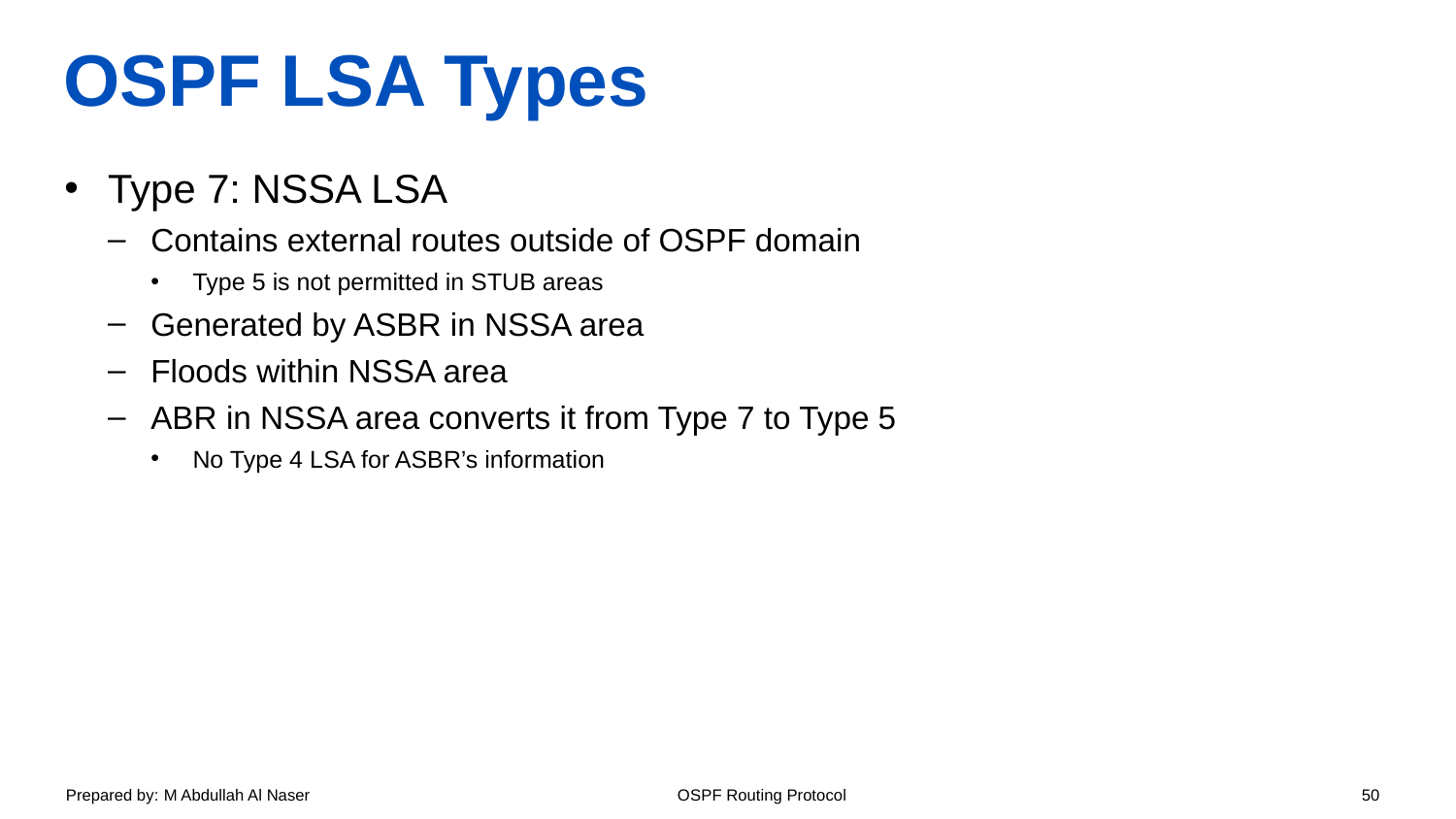

# OSPF LSA Types
Type 7: NSSA LSA
Contains external routes outside of OSPF domain
Type 5 is not permitted in STUB areas
Generated by ASBR in NSSA area
Floods within NSSA area
ABR in NSSA area converts it from Type 7 to Type 5
No Type 4 LSA for ASBR’s information